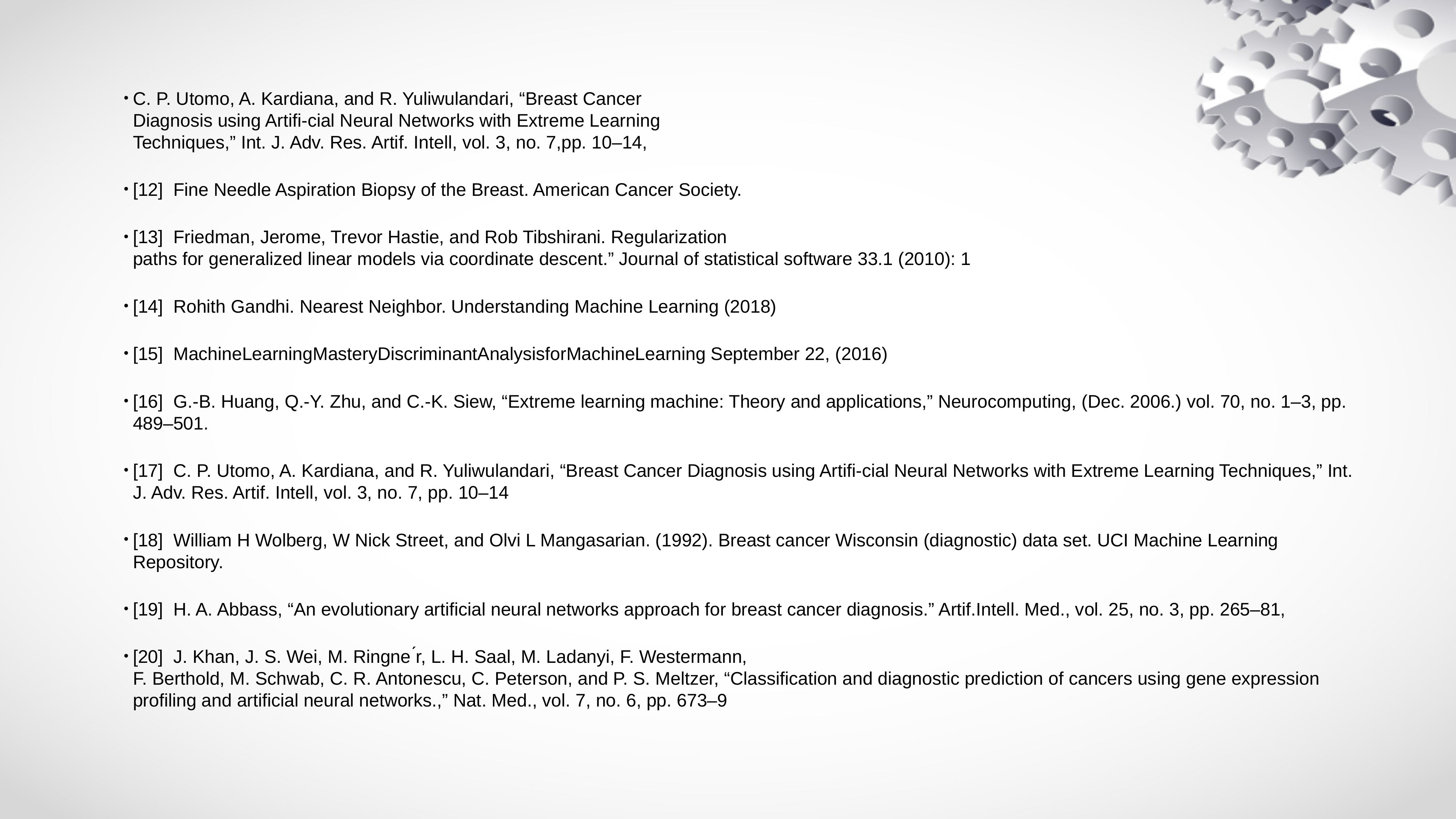

C. P. Utomo, A. Kardiana, and R. Yuliwulandari, “Breast Cancer
Diagnosis using Artifi-cial Neural Networks with Extreme Learning
Techniques,” Int. J. Adv. Res. Artif. Intell, vol. 3, no. 7,pp. 10–14,
[12]  Fine Needle Aspiration Biopsy of the Breast. American Cancer Society.
[13]  Friedman, Jerome, Trevor Hastie, and Rob Tibshirani. Regularization
paths for generalized linear models via coordinate descent.” Journal of statistical software 33.1 (2010): 1
[14]  Rohith Gandhi. Nearest Neighbor. Understanding Machine Learning (2018)
[15]  MachineLearningMasteryDiscriminantAnalysisforMachineLearning September 22, (2016)
[16]  G.-B. Huang, Q.-Y. Zhu, and C.-K. Siew, “Extreme learning machine: Theory and applications,” Neurocomputing, (Dec. 2006.) vol. 70, no. 1–3, pp. 489–501.
[17]  C. P. Utomo, A. Kardiana, and R. Yuliwulandari, “Breast Cancer Diagnosis using Artifi-cial Neural Networks with Extreme Learning Techniques,” Int. J. Adv. Res. Artif. Intell, vol. 3, no. 7, pp. 10–14
[18]  William H Wolberg, W Nick Street, and Olvi L Mangasarian. (1992). Breast cancer Wisconsin (diagnostic) data set. UCI Machine Learning Repository.
[19]  H. A. Abbass, “An evolutionary artificial neural networks approach for breast cancer diagnosis.” Artif.Intell. Med., vol. 25, no. 3, pp. 265–81,
[20]  J. Khan, J. S. Wei, M. Ringne ́r, L. H. Saal, M. Ladanyi, F. Westermann,
F. Berthold, M. Schwab, C. R. Antonescu, C. Peterson, and P. S. Meltzer, “Classification and diagnostic prediction of cancers using gene expression profiling and artificial neural networks.,” Nat. Med., vol. 7, no. 6, pp. 673–9